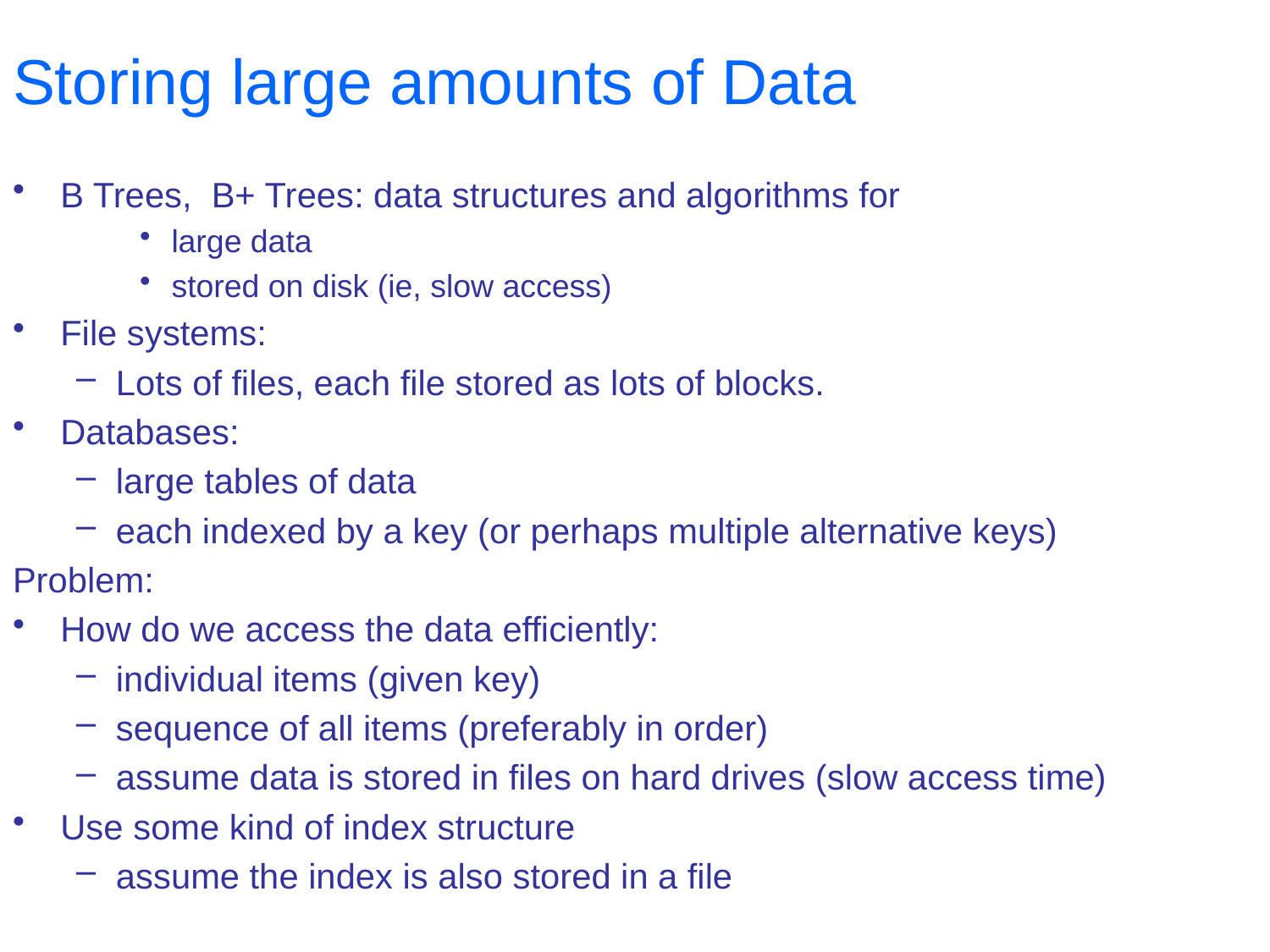

# Storing large amounts of Data
B Trees,  B+ Trees: data structures and algorithms for
large data
stored on disk (ie, slow access)
File systems:
Lots of files, each file stored as lots of blocks.
Databases:
large tables of data
each indexed by a key (or perhaps multiple alternative keys)
Problem:
How do we access the data efficiently:
individual items (given key)
sequence of all items (preferably in order)
assume data is stored in files on hard drives (slow access time)
Use some kind of index structure
assume the index is also stored in a file